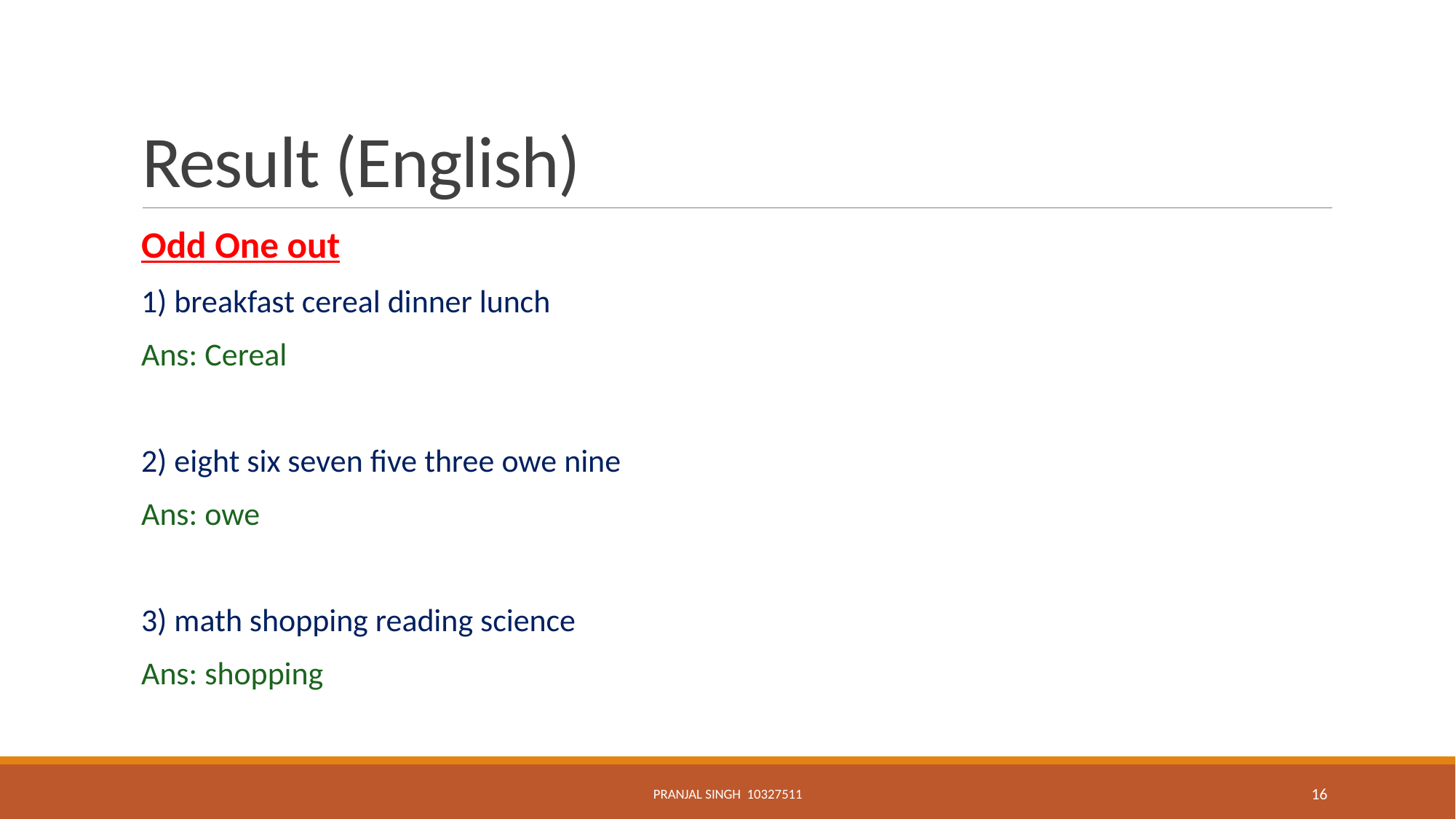

# Result (English)
Odd One out
1) breakfast cereal dinner lunch
Ans: Cereal

2) eight six seven five three owe nine
Ans: owe

3) math shopping reading science
Ans: shopping
Pranjal Singh  10327511
16